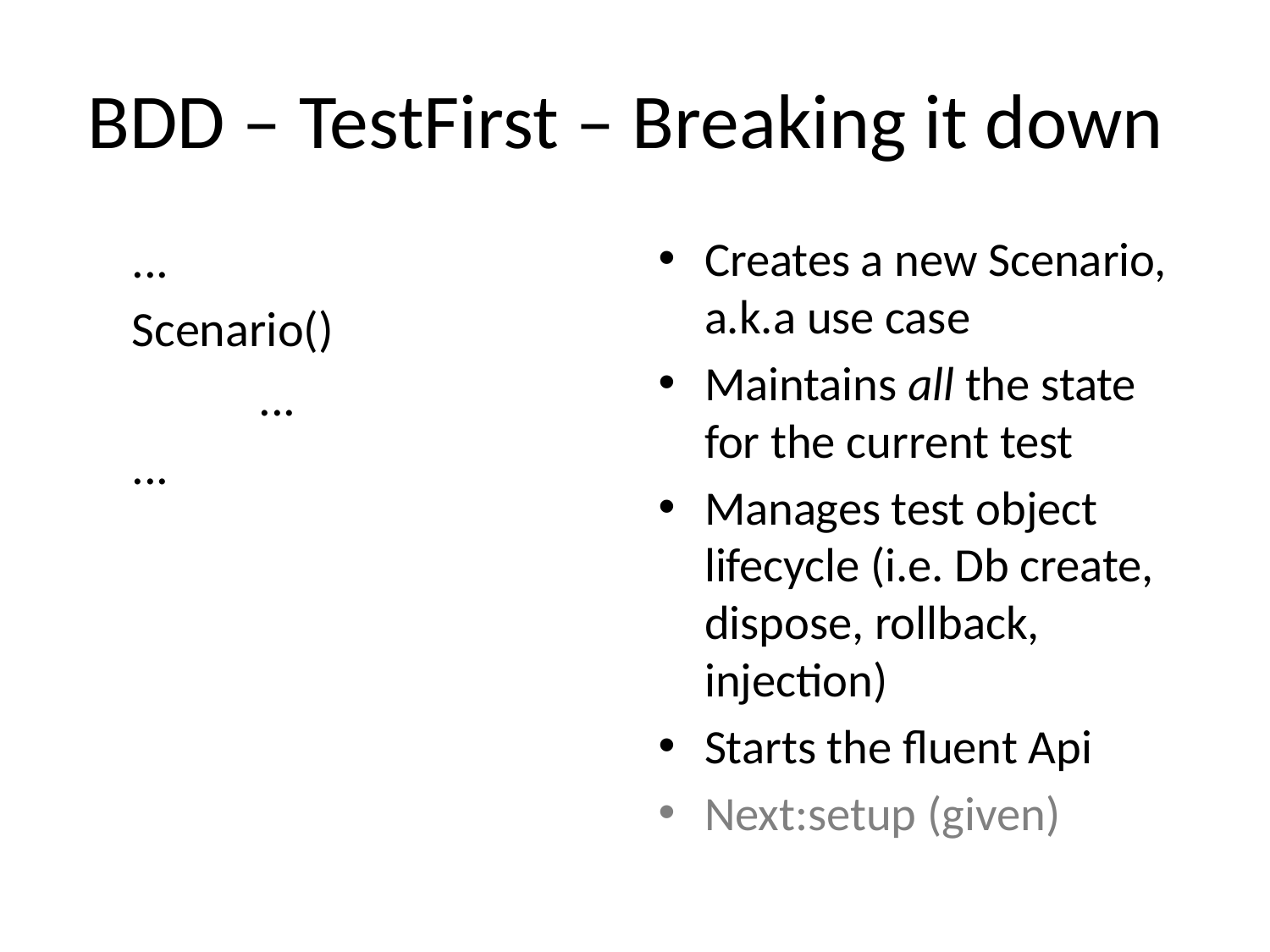

# BDD – TestFirst – Breaking it down
...
Scenario()
	...
...

Creates a new Scenario, a.k.a use case
Maintains all the state for the current test
Manages test object lifecycle (i.e. Db create, dispose, rollback, injection)
Starts the fluent Api
Next:setup (given)